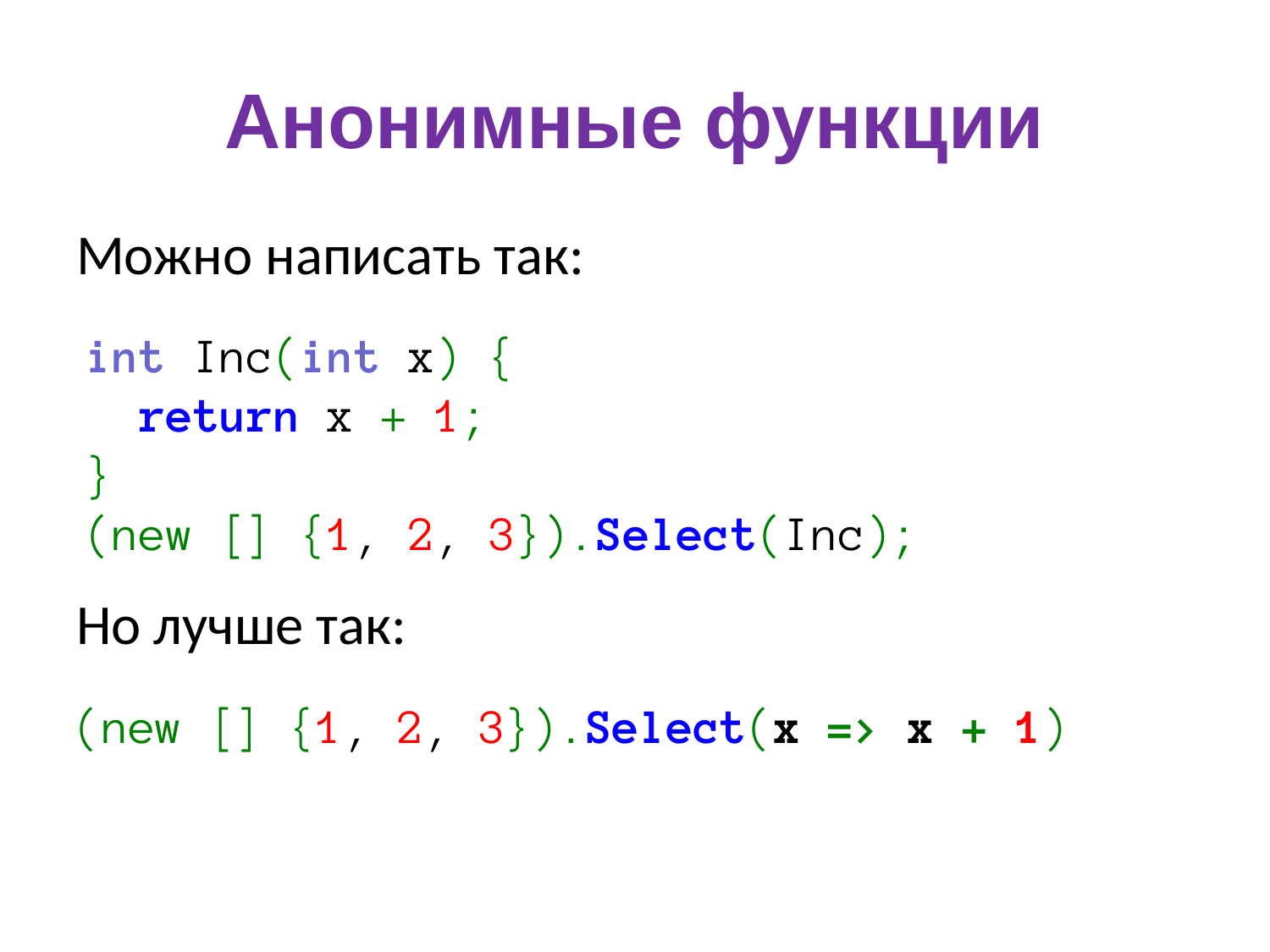

# Анонимные функции
Можно написать так:
int Inc(int x) {
  return x + 1;
}
(new [] {1, 2, 3}).Select(Inc);
Но лучше так:
(new [] {1, 2, 3}).Select(x => x + 1)